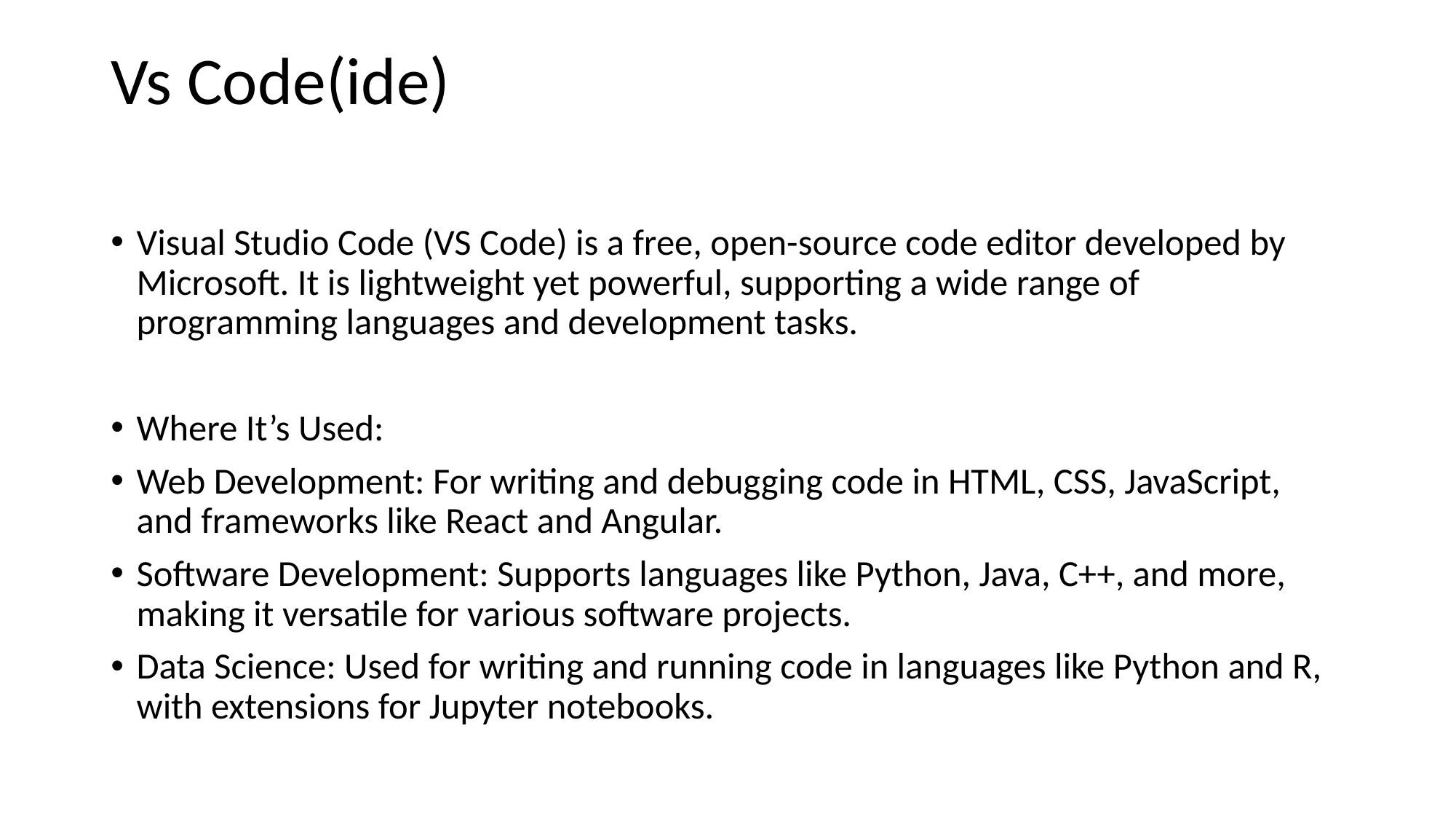

# Vs Code(ide)
Visual Studio Code (VS Code) is a free, open-source code editor developed by Microsoft. It is lightweight yet powerful, supporting a wide range of programming languages and development tasks.

Where It’s Used:
Web Development: For writing and debugging code in HTML, CSS, JavaScript, and frameworks like React and Angular.
Software Development: Supports languages like Python, Java, C++, and more, making it versatile for various software projects.
Data Science: Used for writing and running code in languages like Python and R, with extensions for Jupyter notebooks.